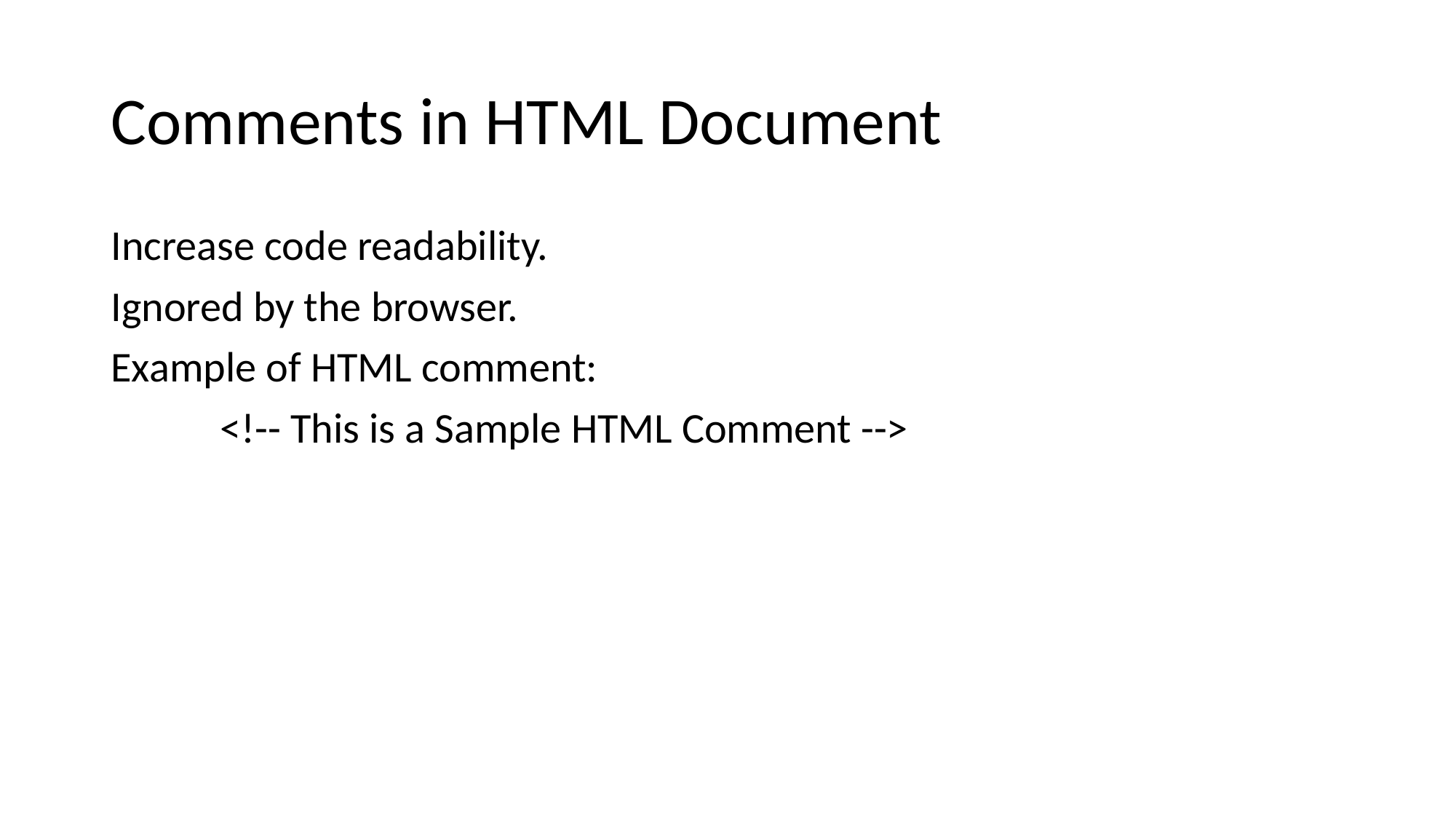

# Comments in HTML Document
Increase code readability.
Ignored by the browser.
Example of HTML comment:
	<!-- This is a Sample HTML Comment -->